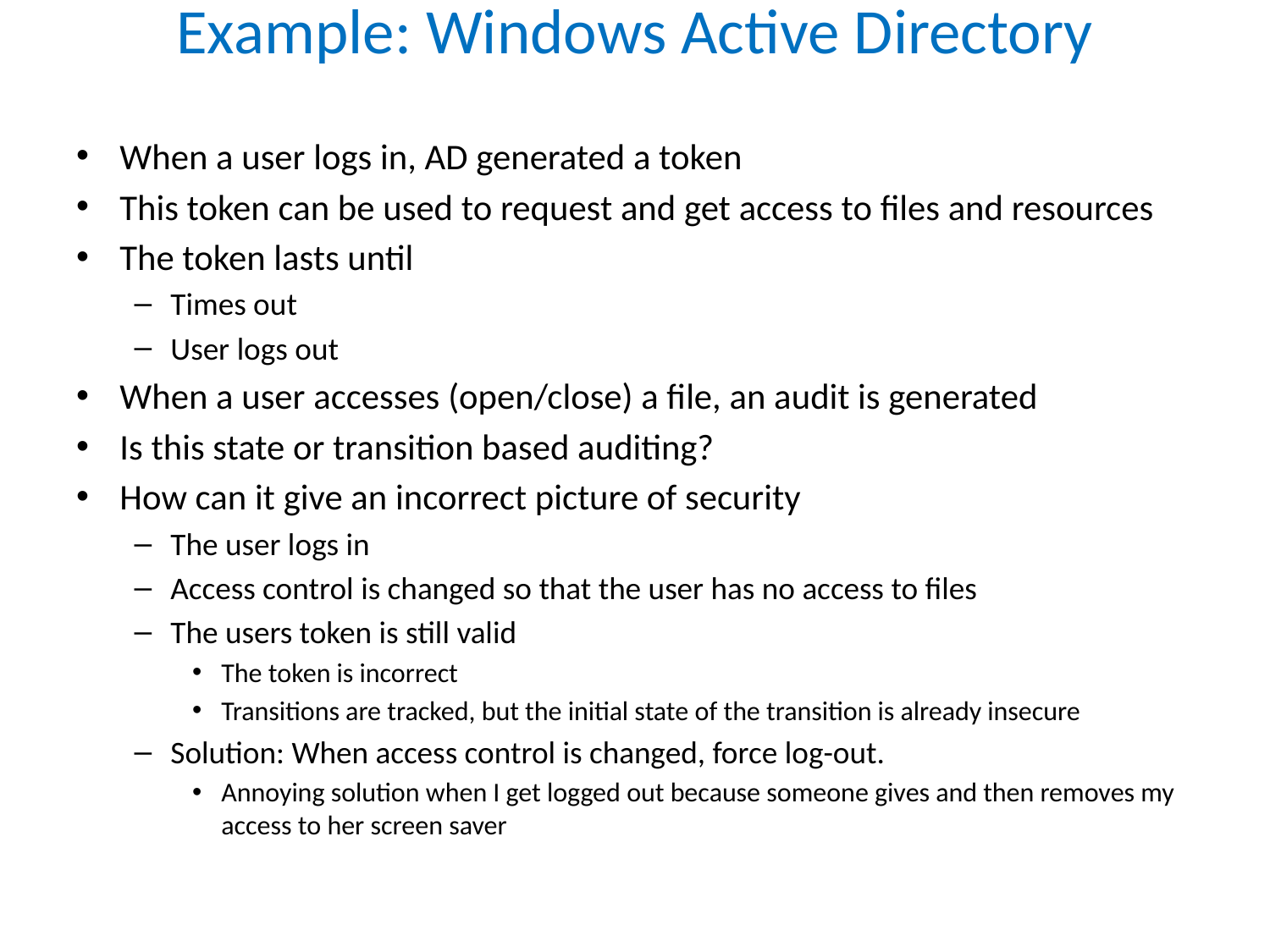

# Example: Windows Active Directory
When a user logs in, AD generated a token
This token can be used to request and get access to files and resources
The token lasts until
Times out
User logs out
When a user accesses (open/close) a file, an audit is generated
Is this state or transition based auditing?
How can it give an incorrect picture of security
The user logs in
Access control is changed so that the user has no access to files
The users token is still valid
The token is incorrect
Transitions are tracked, but the initial state of the transition is already insecure
Solution: When access control is changed, force log-out.
Annoying solution when I get logged out because someone gives and then removes my access to her screen saver